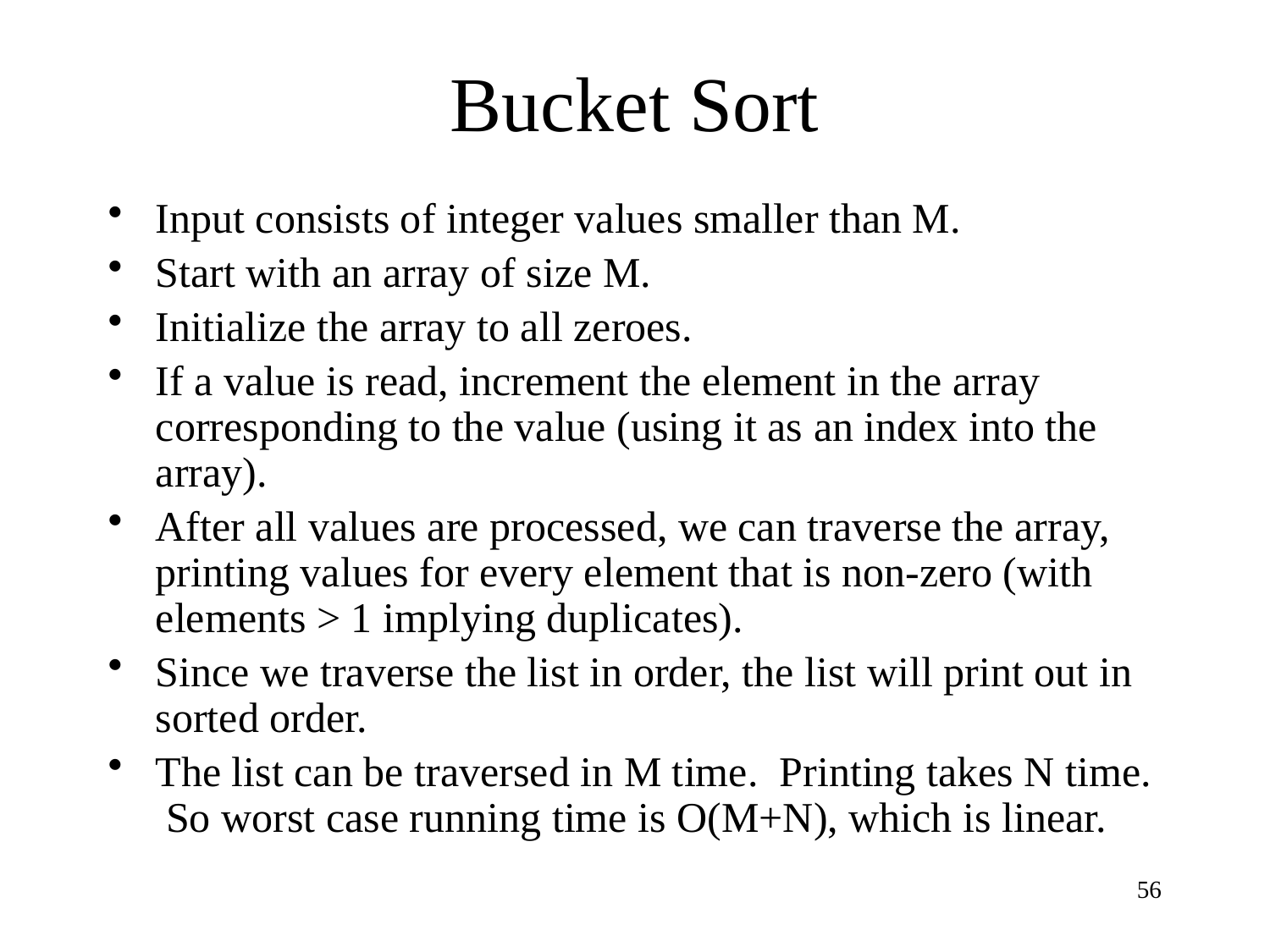

# Bucket Sort
Input consists of integer values smaller than M.
Start with an array of size M.
Initialize the array to all zeroes.
If a value is read, increment the element in the array corresponding to the value (using it as an index into the array).
After all values are processed, we can traverse the array, printing values for every element that is non-zero (with elements > 1 implying duplicates).
Since we traverse the list in order, the list will print out in sorted order.
The list can be traversed in M time.  Printing takes N time.  So worst case running time is O(M+N), which is linear.
56